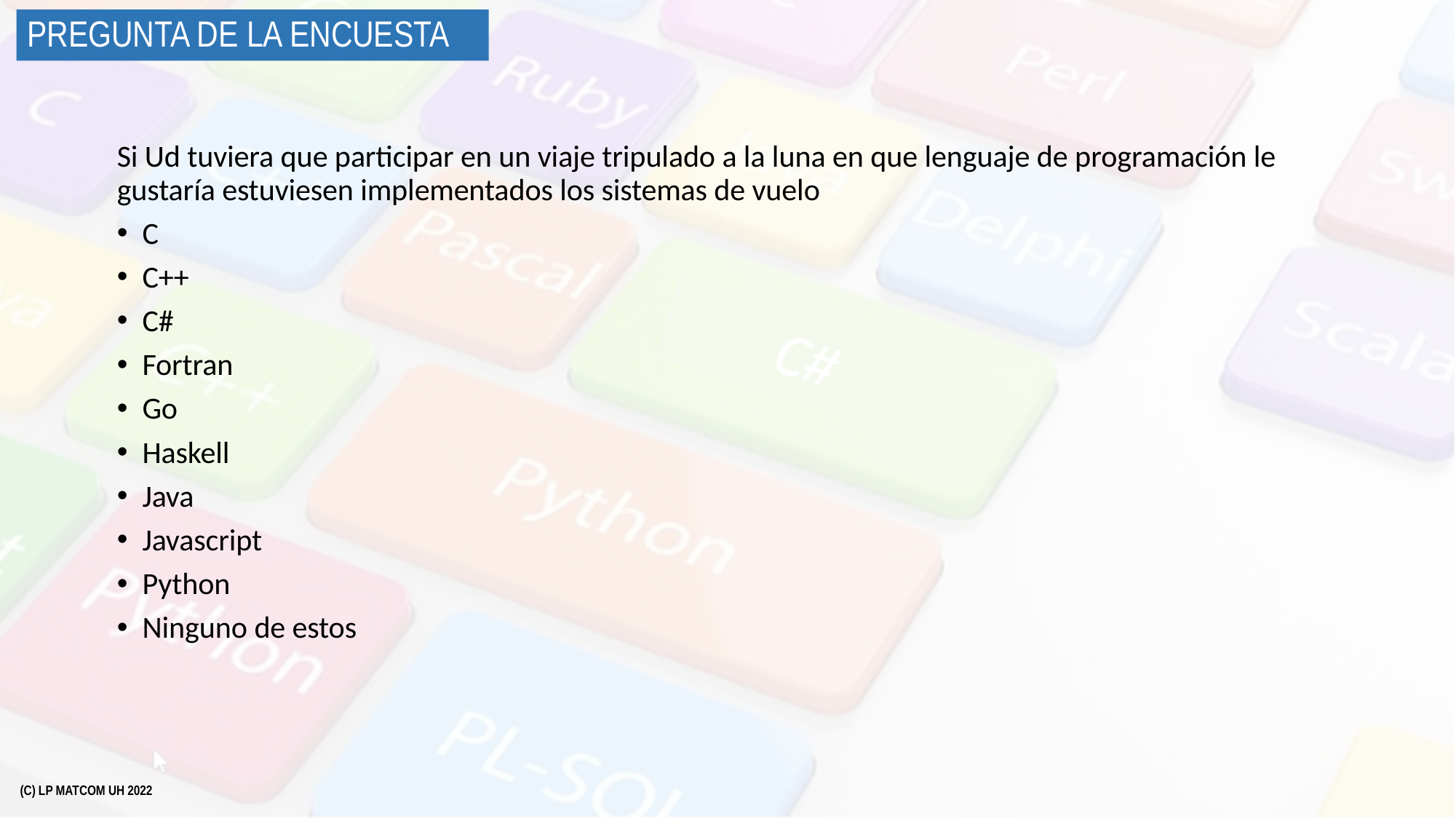

# Pregunta de la encuesta
Si Ud tuviera que participar en un viaje tripulado a la luna en que lenguaje de programación le gustaría estuviesen implementados los sistemas de vuelo
C
C++
C#
Fortran
Go
Haskell
Java
Javascript
Python
Ninguno de estos
2